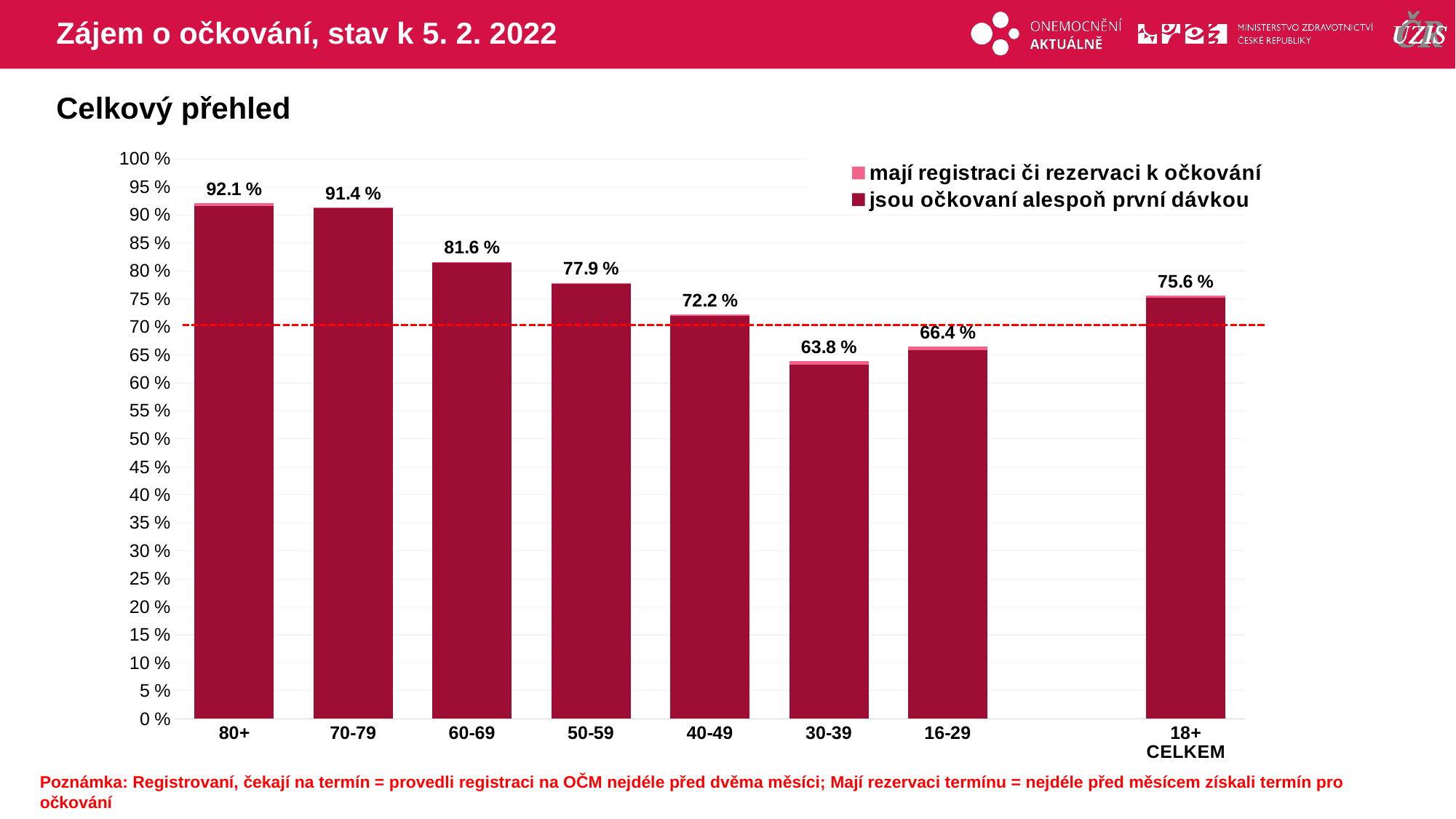

# Zájem o očkování, stav k 5. 2. 2022
Celkový přehled

### Chart

| Category | mají registraci či rezervaci k očkování | jsou očkovaní alespoň první dávkou |
|---|---|---|
| 80+ | 92.0923 | 91.6020522 |
| 70-79 | 91.3726 | 91.1900098 |
| 60-69 | 81.63332 | 81.4707489 |
| 50-59 | 77.86835 | 77.6440018 |
| 40-49 | 72.23672 | 71.9449836 |
| 30-39 | 63.84043 | 63.3045812 |
| 16-29 | 66.44177 | 65.7921966 |
|  | None | None |
| 18+ CELKEM | 75.55095 | 75.194307 |
Poznámka: Registrovaní, čekají na termín = provedli registraci na OČM nejdéle před dvěma měsíci; Mají rezervaci termínu = nejdéle před měsícem získali termín pro očkování